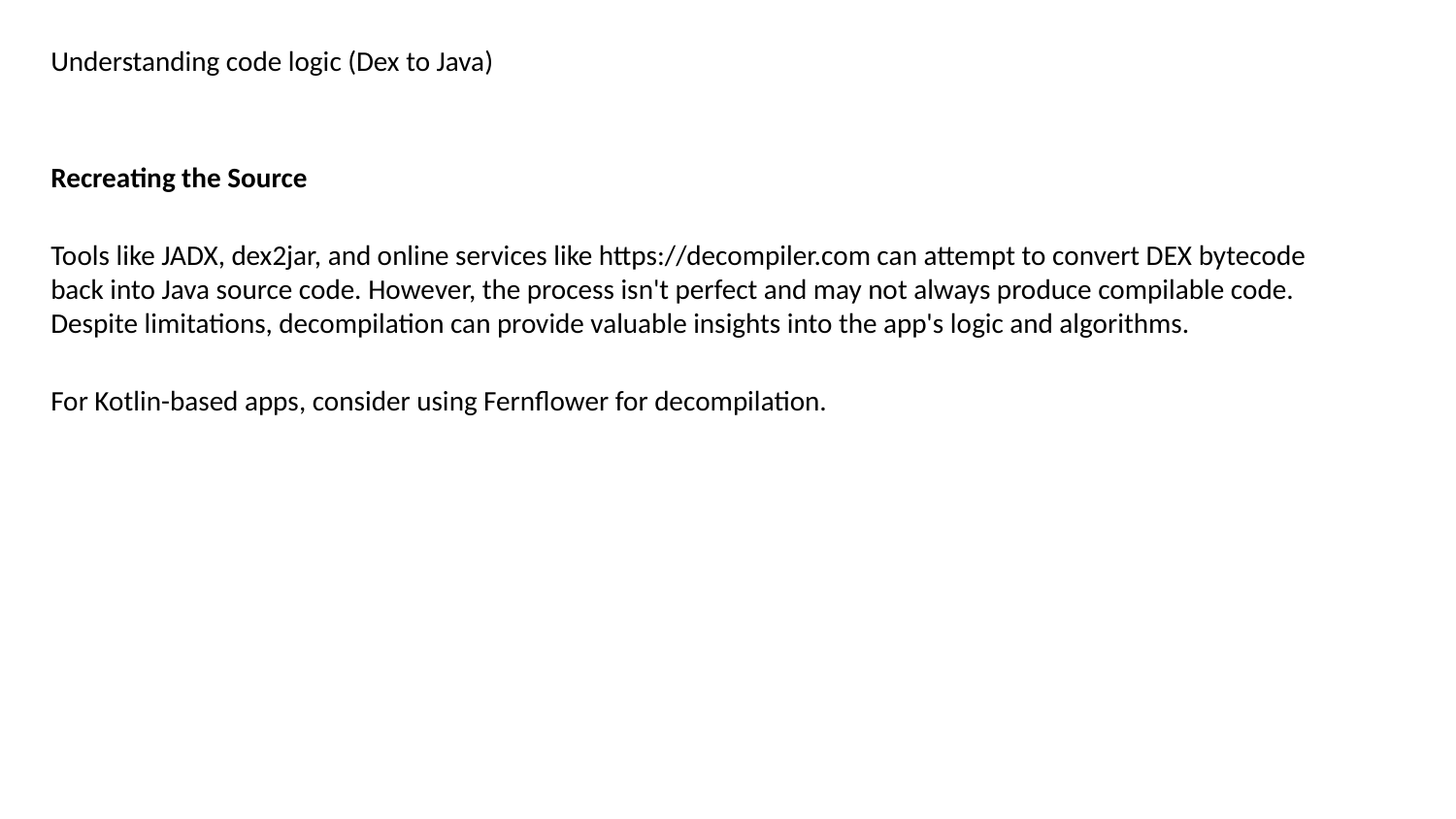

Understanding code logic (Dex to Java)

Recreating the Source

Tools like JADX, dex2jar, and online services like https://decompiler.com can attempt to convert DEX bytecode back into Java source code. However, the process isn't perfect and may not always produce compilable code. Despite limitations, decompilation can provide valuable insights into the app's logic and algorithms.

For Kotlin-based apps, consider using Fernflower for decompilation.